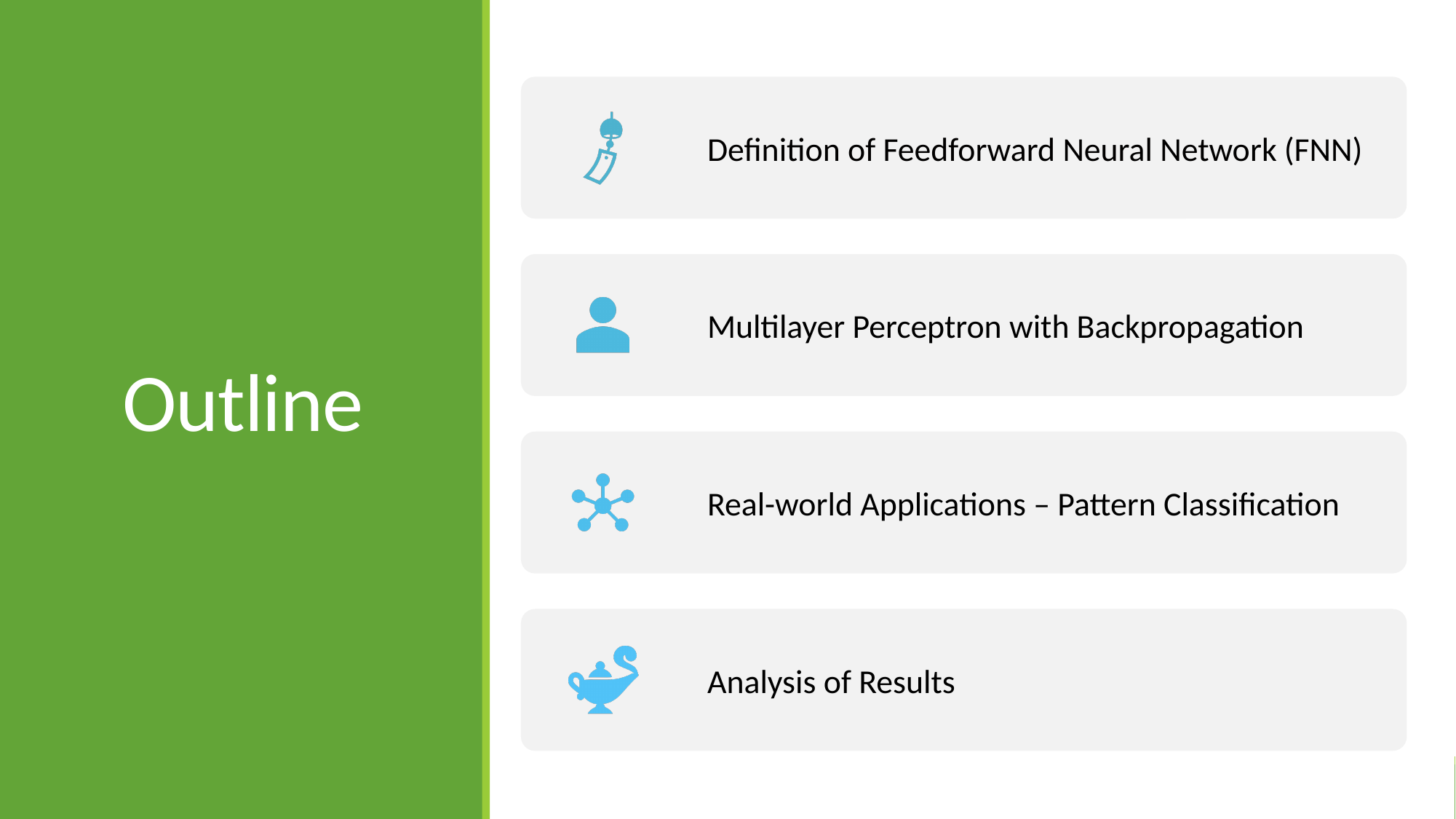

# Outline
 Definition of Feedforward Neural Network (FNN)
 Multilayer Perceptron with Backpropagation
 Real-world Applications – Pattern Classification
 Analysis of Results